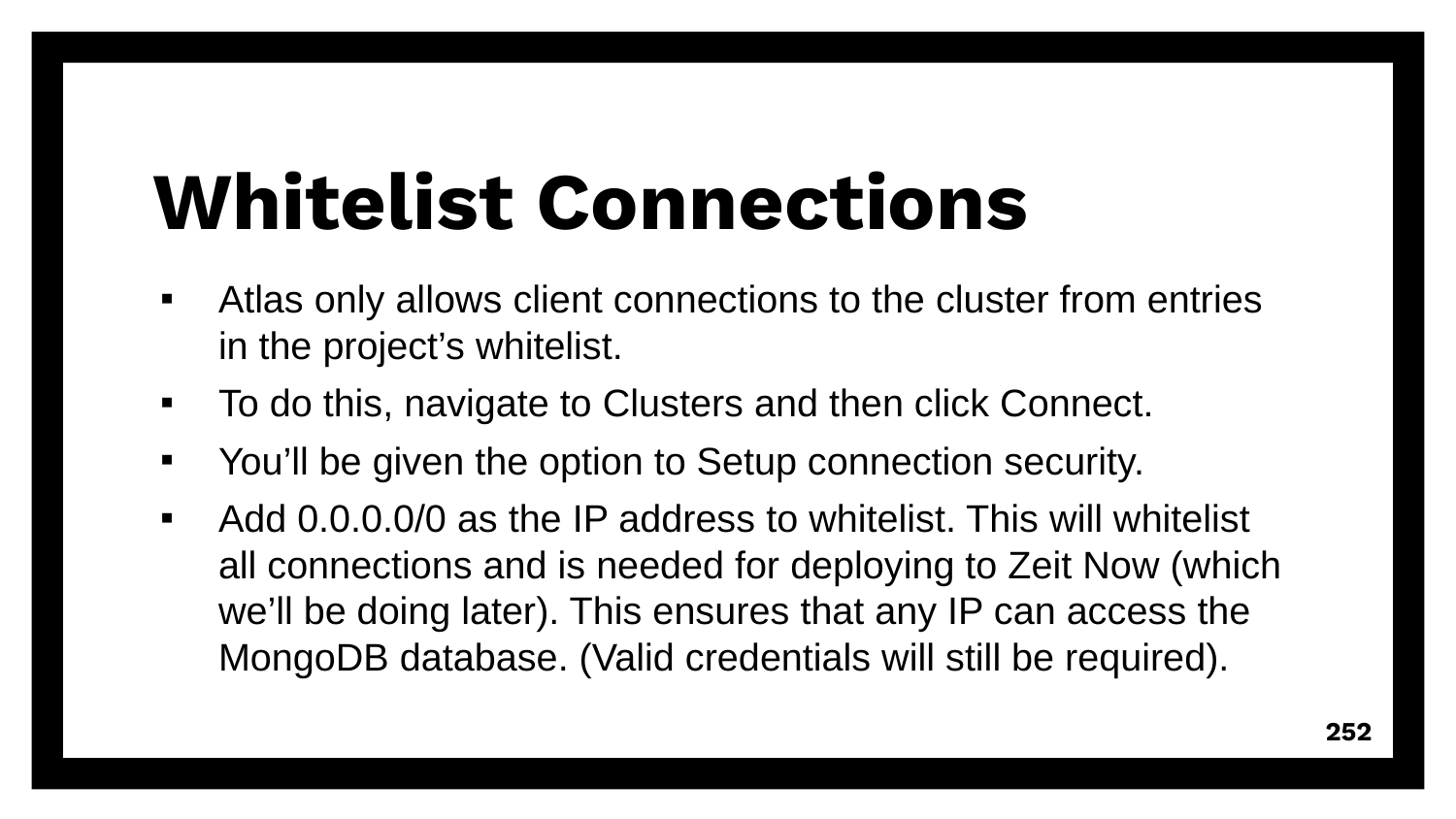

# Whitelist Connections
Atlas only allows client connections to the cluster from entries in the project’s whitelist.
To do this, navigate to Clusters and then click Connect.
You’ll be given the option to Setup connection security.
Add 0.0.0.0/0 as the IP address to whitelist. This will whitelist all connections and is needed for deploying to Zeit Now (which we’ll be doing later). This ensures that any IP can access the MongoDB database. (Valid credentials will still be required).

252